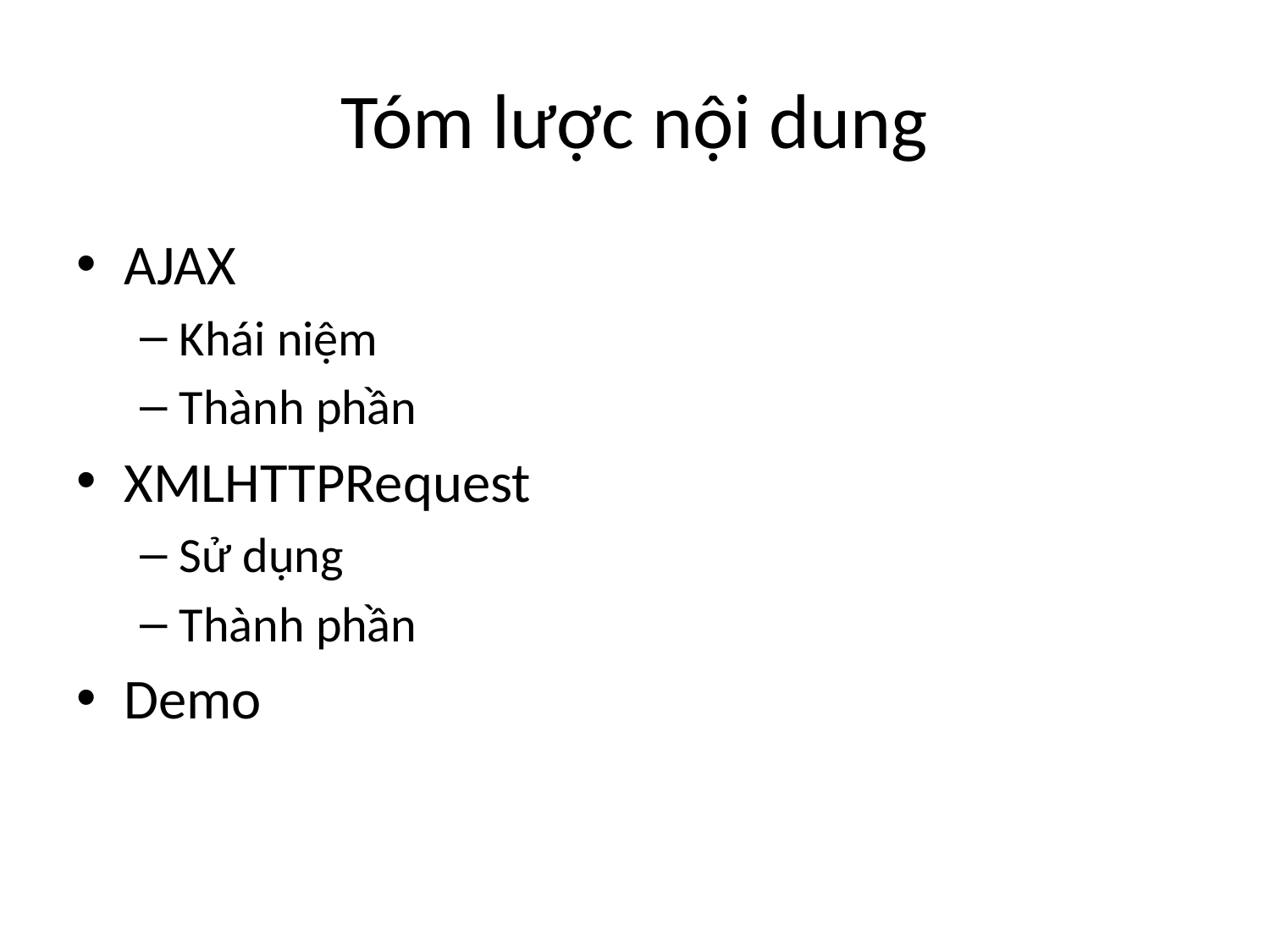

# Tóm lược nội dung
AJAX
Khái niệm
Thành phần
XMLHTTPRequest
Sử dụng
Thành phần
Demo